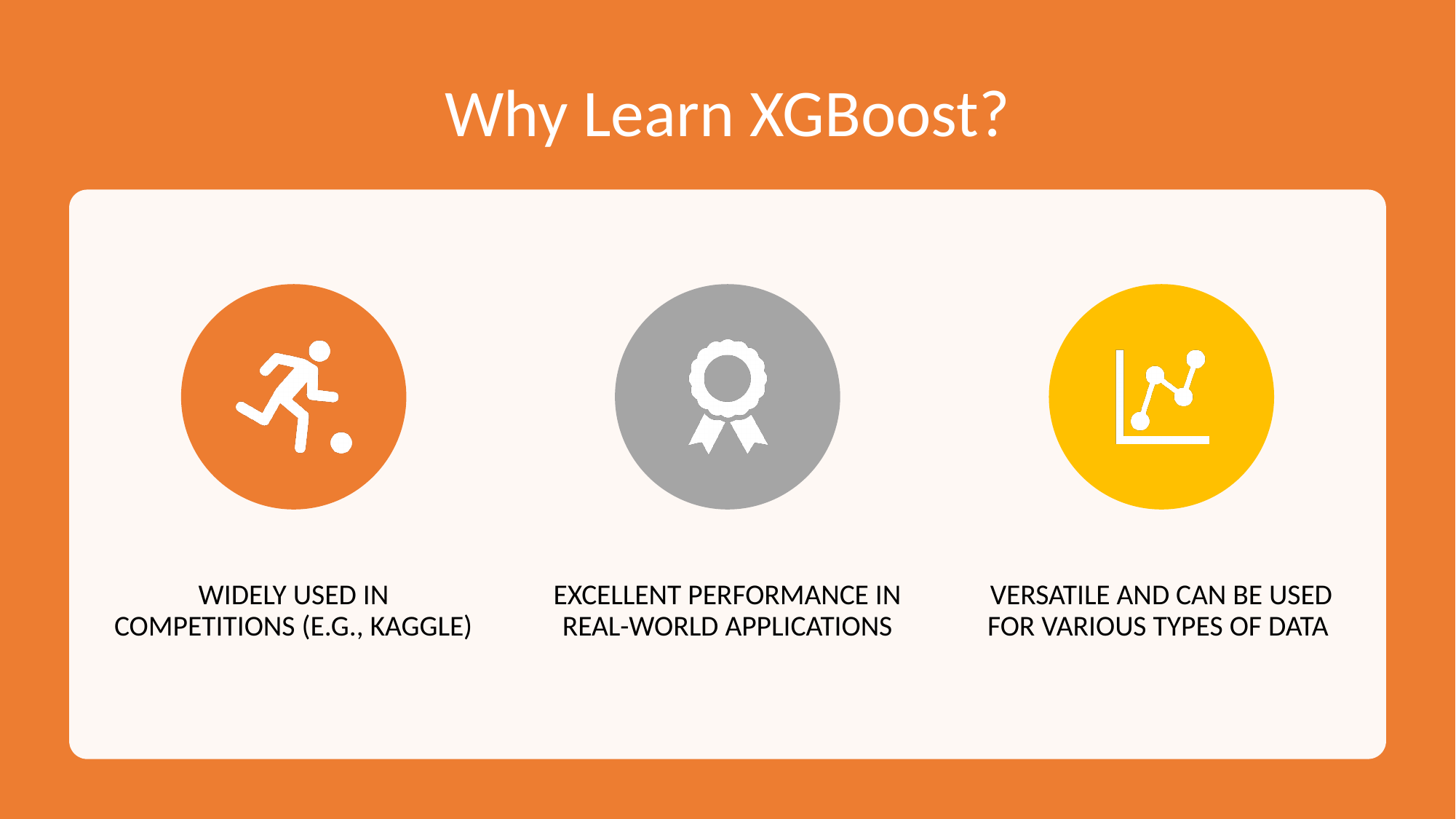

# Why Learn XGBoost?

Widely used in competitions (e.g., Kaggle)
Excellent performance in real-world applications
Versatile and can be used for various types of data